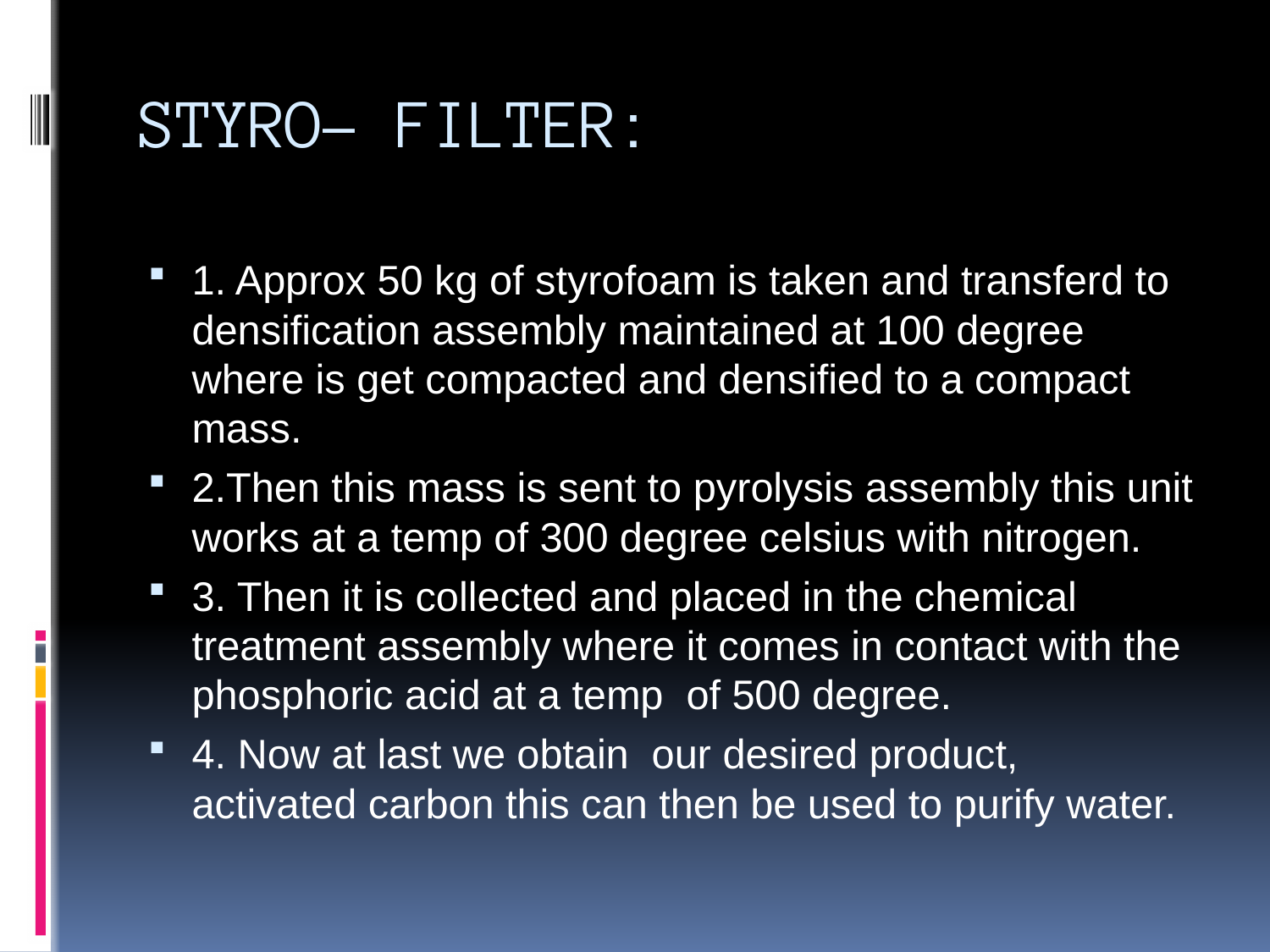

# STYRO- FILTER:
1. Approx 50 kg of styrofoam is taken and transferd to densification assembly maintained at 100 degree  where is get compacted and densified to a compact mass.
2.Then this mass is sent to pyrolysis assembly this unit works at a temp of 300 degree celsius with nitrogen.
3. Then it is collected and placed in the chemical treatment assembly where it comes in contact with the phosphoric acid at a temp  of 500 degree.
4. Now at last we obtain  our desired product, activated carbon this can then be used to purify water.